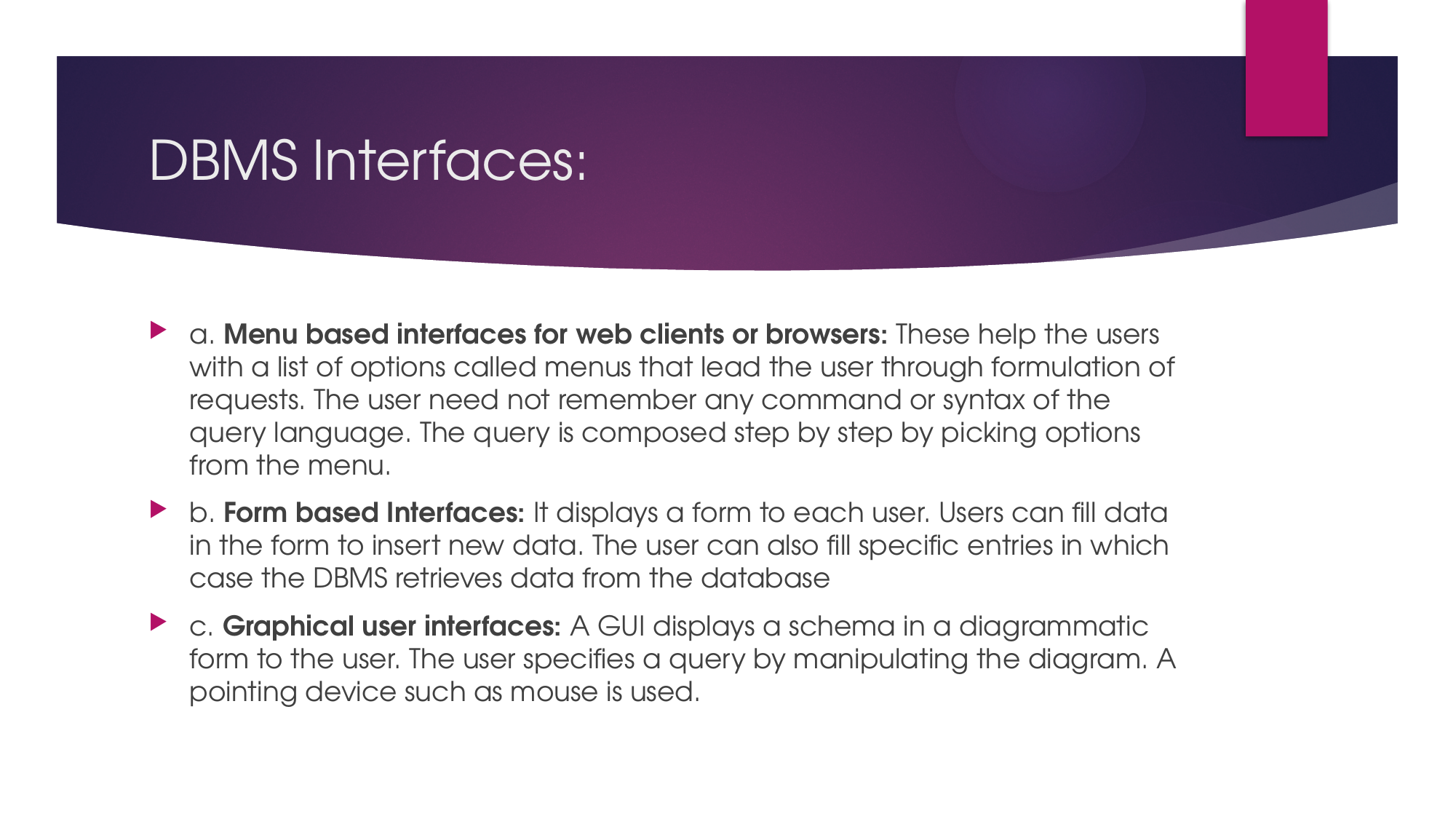

# DBMS Interfaces:
a. Menu based interfaces for web clients or browsers: These help the users with a list of options called menus that lead the user through formulation of requests. The user need not remember any command or syntax of the query language. The query is composed step by step by picking options from the menu.
b. Form based Interfaces: It displays a form to each user. Users can fill data in the form to insert new data. The user can also fill specific entries in which case the DBMS retrieves data from the database
c. Graphical user interfaces: A GUI displays a schema in a diagrammatic form to the user. The user specifies a query by manipulating the diagram. A pointing device such as mouse is used.